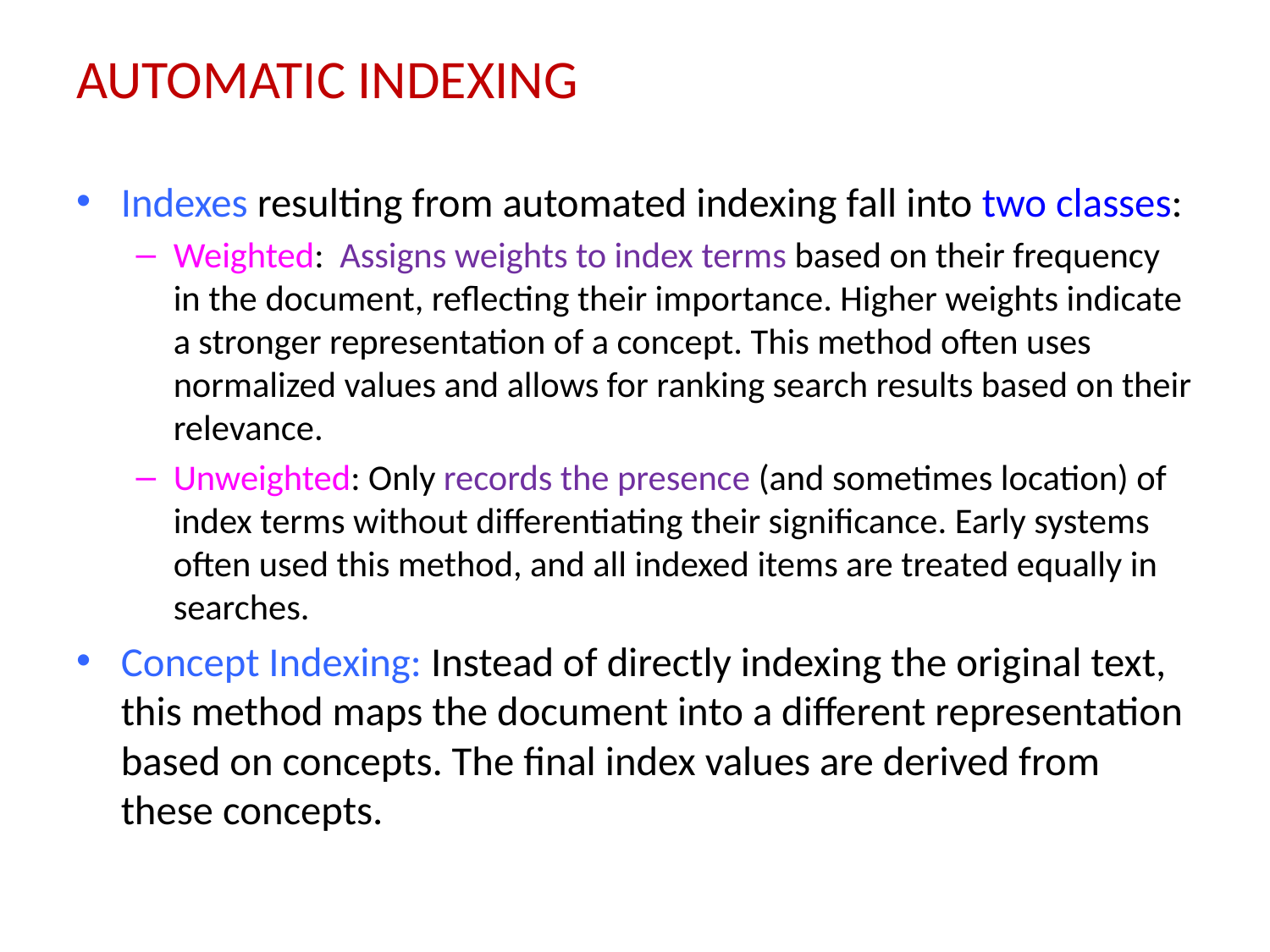

# AUTOMATIC INDEXING
Indexes resulting from automated indexing fall into two classes:
Weighted:  Assigns weights to index terms based on their frequency in the document, reflecting their importance. Higher weights indicate a stronger representation of a concept. This method often uses normalized values and allows for ranking search results based on their relevance.
Unweighted: Only records the presence (and sometimes location) of index terms without differentiating their significance. Early systems often used this method, and all indexed items are treated equally in searches.
Concept Indexing: Instead of directly indexing the original text, this method maps the document into a different representation based on concepts. The final index values are derived from these concepts.